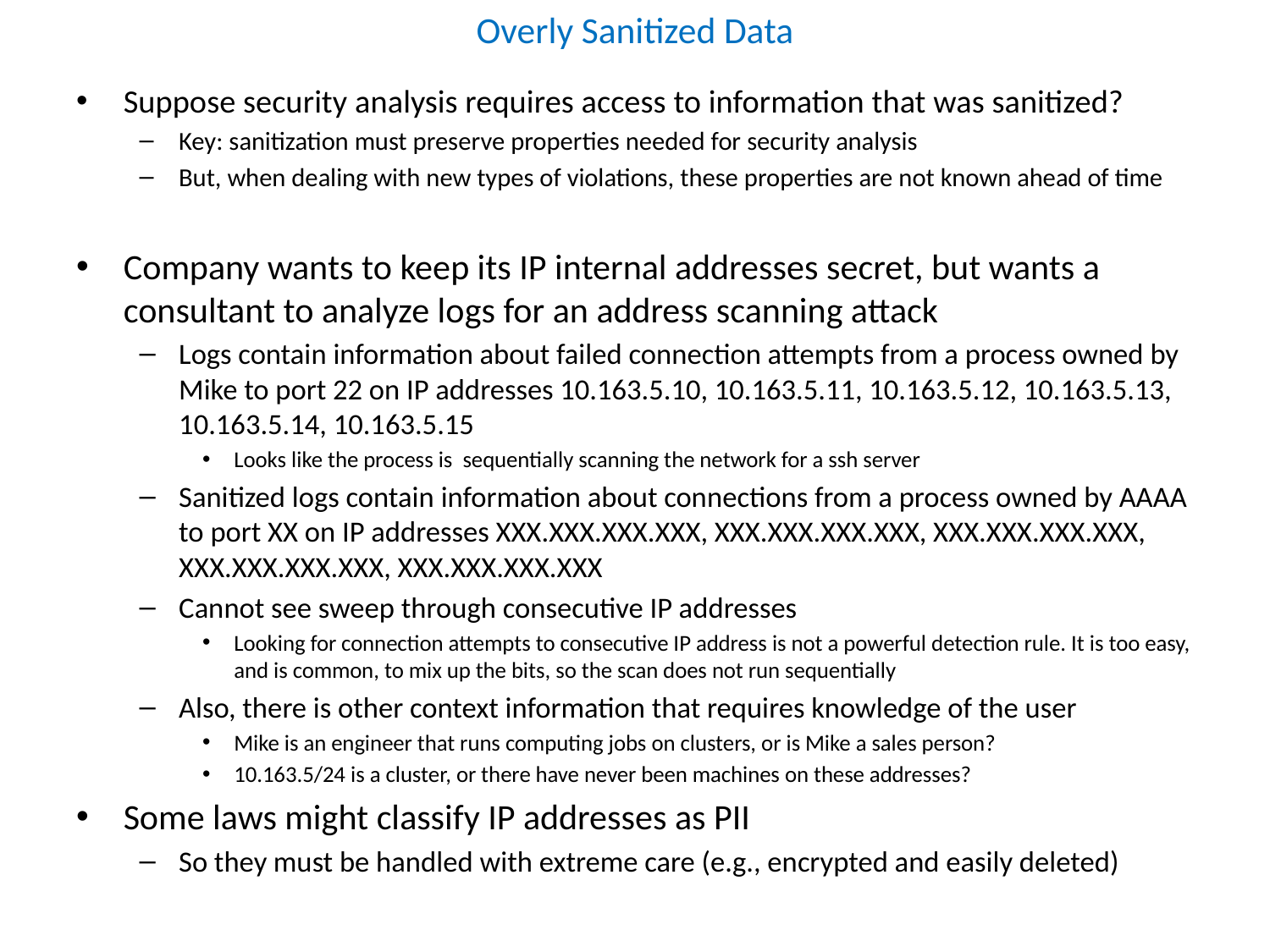

# Overly Sanitized Data
Suppose security analysis requires access to information that was sanitized?
Key: sanitization must preserve properties needed for security analysis
But, when dealing with new types of violations, these properties are not known ahead of time

Company wants to keep its IP internal addresses secret, but wants a consultant to analyze logs for an address scanning attack
Logs contain information about failed connection attempts from a process owned by Mike to port 22 on IP addresses 10.163.5.10, 10.163.5.11, 10.163.5.12, 10.163.5.13, 10.163.5.14, 10.163.5.15
Looks like the process is  sequentially scanning the network for a ssh server
Sanitized logs contain information about connections from a process owned by AAAA to port XX on IP addresses XXX.XXX.XXX.XXX, XXX.XXX.XXX.XXX, XXX.XXX.XXX.XXX, XXX.XXX.XXX.XXX, XXX.XXX.XXX.XXX
Cannot see sweep through consecutive IP addresses
Looking for connection attempts to consecutive IP address is not a powerful detection rule. It is too easy, and is common, to mix up the bits, so the scan does not run sequentially
Also, there is other context information that requires knowledge of the user
Mike is an engineer that runs computing jobs on clusters, or is Mike a sales person?
10.163.5/24 is a cluster, or there have never been machines on these addresses?
Some laws might classify IP addresses as PII
So they must be handled with extreme care (e.g., encrypted and easily deleted)